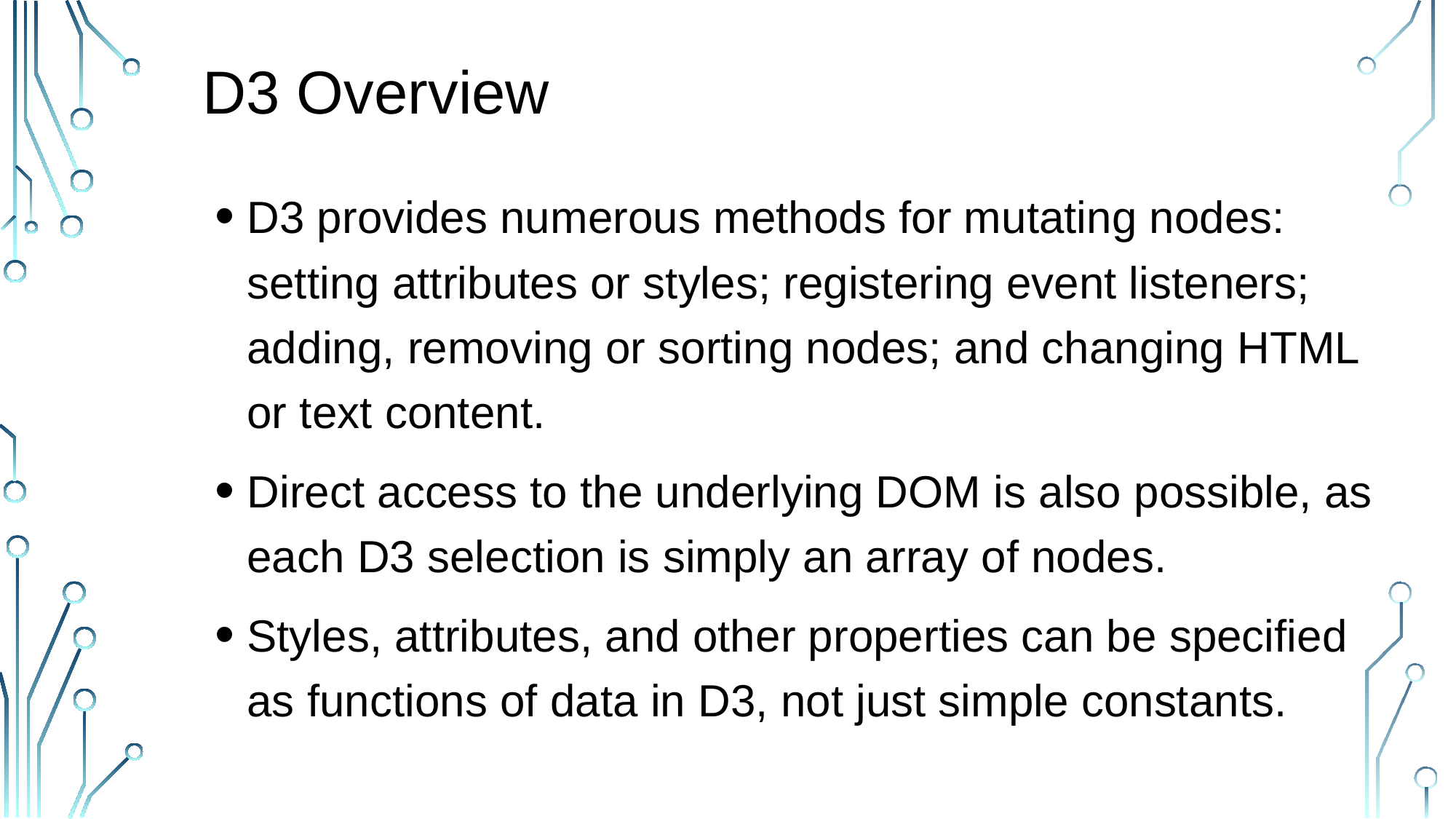

# D3 Overview
D3 provides numerous methods for mutating nodes: setting attributes or styles; registering event listeners; adding, removing or sorting nodes; and changing HTML or text content.
Direct access to the underlying DOM is also possible, as each D3 selection is simply an array of nodes.
Styles, attributes, and other properties can be specified as functions of data in D3, not just simple constants.